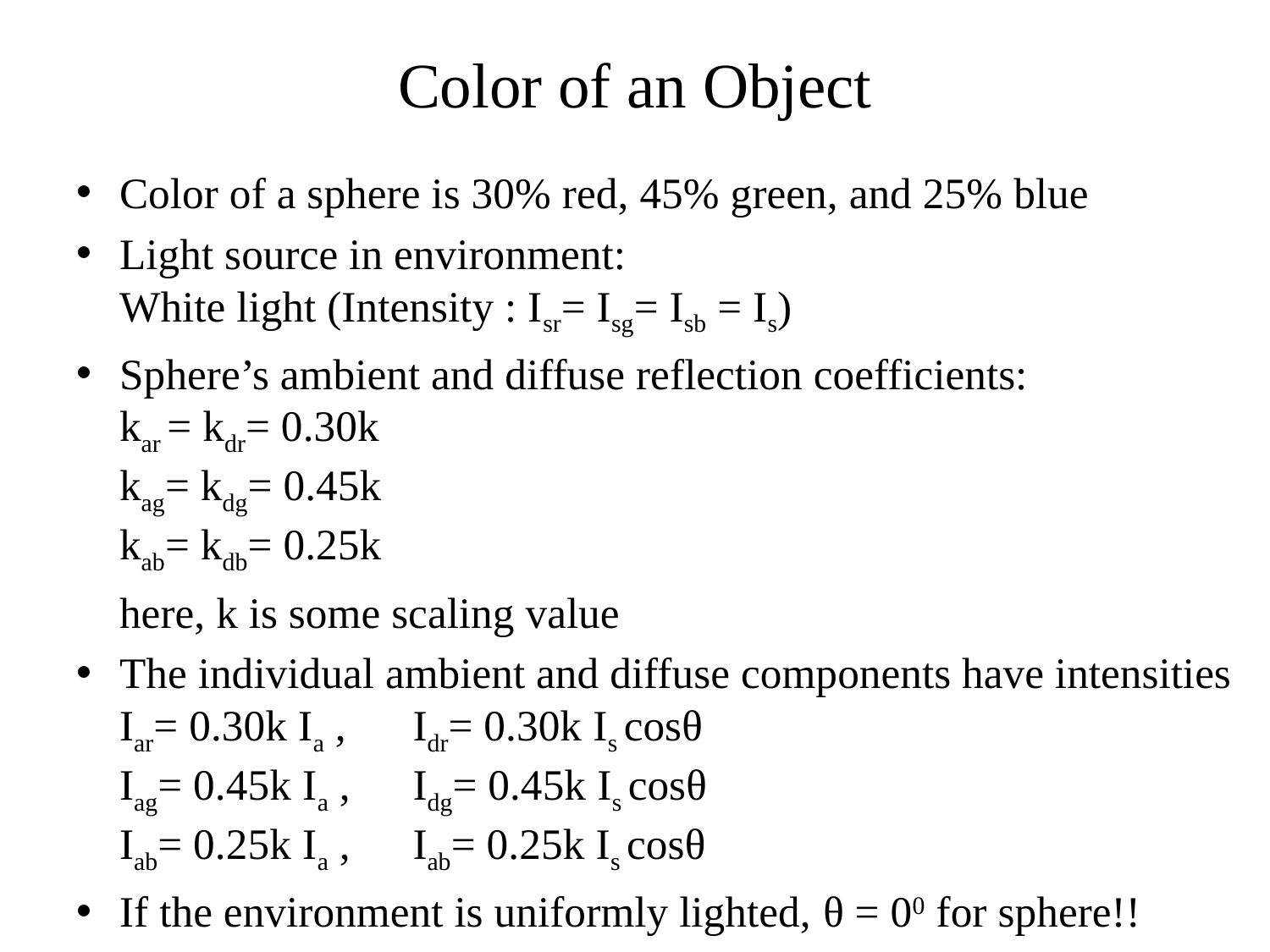

# Color of an Object
Color of a sphere is 30% red, 45% green, and 25% blue
Light source in environment:
White light (Intensity : Isr= Isg= Isb = Is)
Sphere’s ambient and diffuse reflection coefficients:
kar = kdr= 0.30k
kag= kdg= 0.45k
kab= kdb= 0.25k
	here, k is some scaling value
The individual ambient and diffuse components have intensities
Iar= 0.30k Ia ,	Idr= 0.30k Is cosθ
Iag= 0.45k Ia ,	Idg= 0.45k Is cosθ
Iab= 0.25k Ia ,	Iab= 0.25k Is cosθ
If the environment is uniformly lighted, θ = 00 for sphere!!